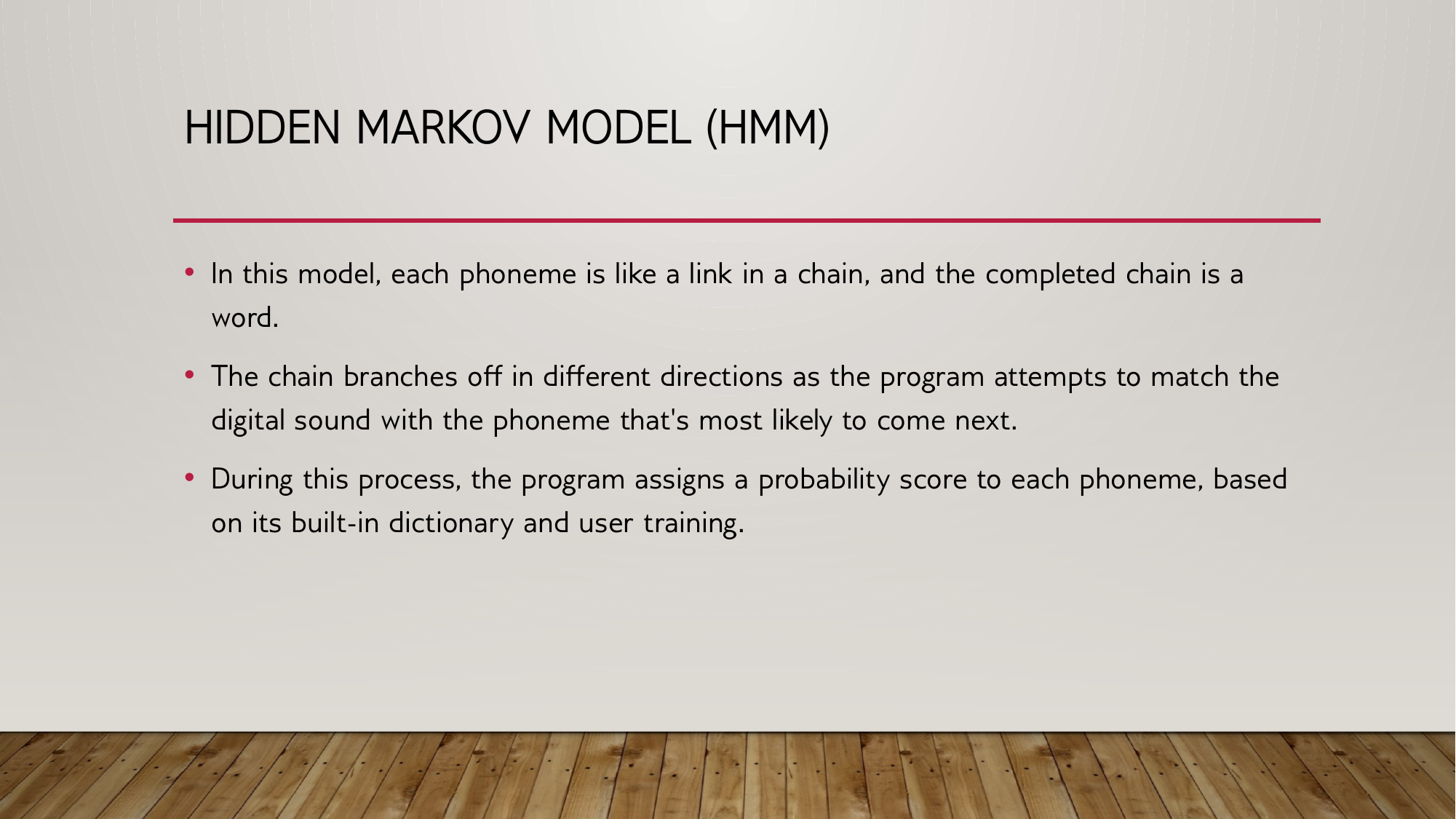

# Hidden Markov Model (HMM)
In this model, each phoneme is like a link in a chain, and the completed chain is a word.
The chain branches off in different directions as the program attempts to match the digital sound with the phoneme that's most likely to come next.
During this process, the program assigns a probability score to each phoneme, based on its built-in dictionary and user training.